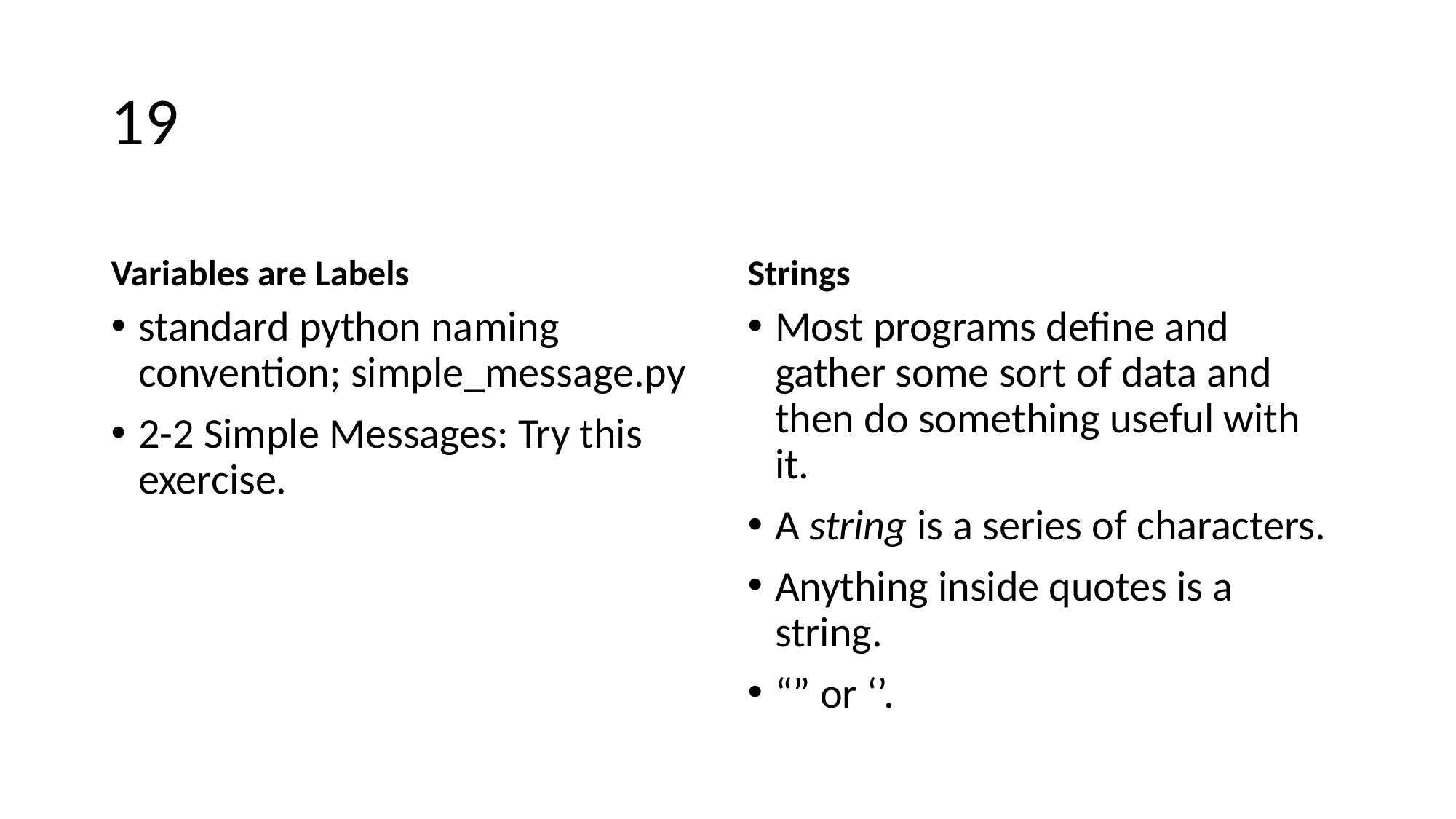

# 19
Variables are Labels
Strings
standard python naming convention; simple_message.py
2-2 Simple Messages: Try this exercise.
Most programs define and gather some sort of data and  then do something useful with it.
A string is a series of characters.
Anything inside quotes is a string.
“” or ‘’.